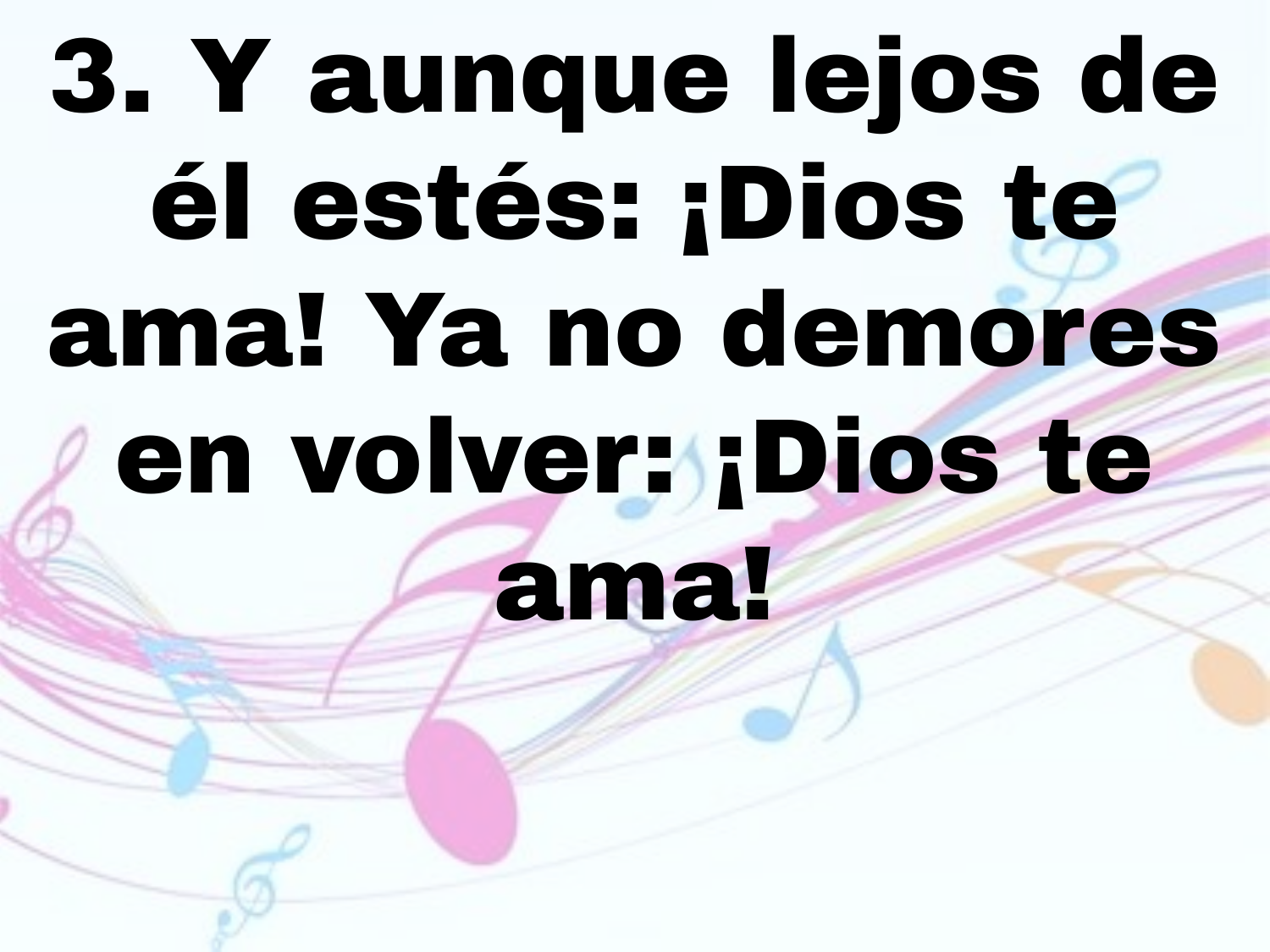

3. Y aunque lejos de él estés: ¡Dios te ama! Ya no demores en volver: ¡Dios te ama!